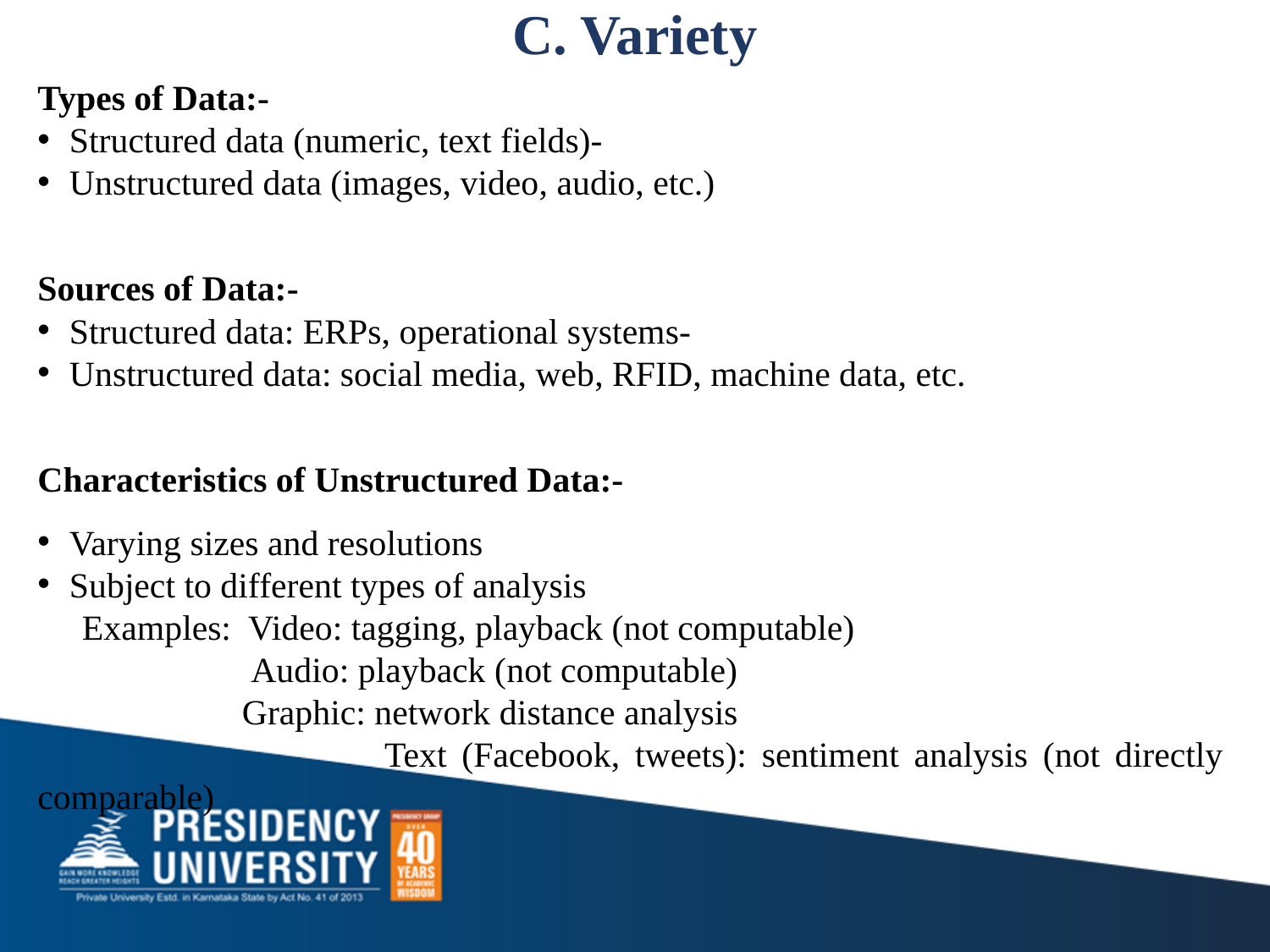

# C. Variety
Types of Data:-
Structured data (numeric, text fields)-
Unstructured data (images, video, audio, etc.)

Sources of Data:-
Structured data: ERPs, operational systems-
Unstructured data: social media, web, RFID, machine data, etc.

Characteristics of Unstructured Data:-
Varying sizes and resolutions
Subject to different types of analysis
     Examples:  Video: tagging, playback (not computable)
                        Audio: playback (not computable)
                       Graphic: network distance analysis
                       Text (Facebook, tweets): sentiment analysis (not directly comparable)